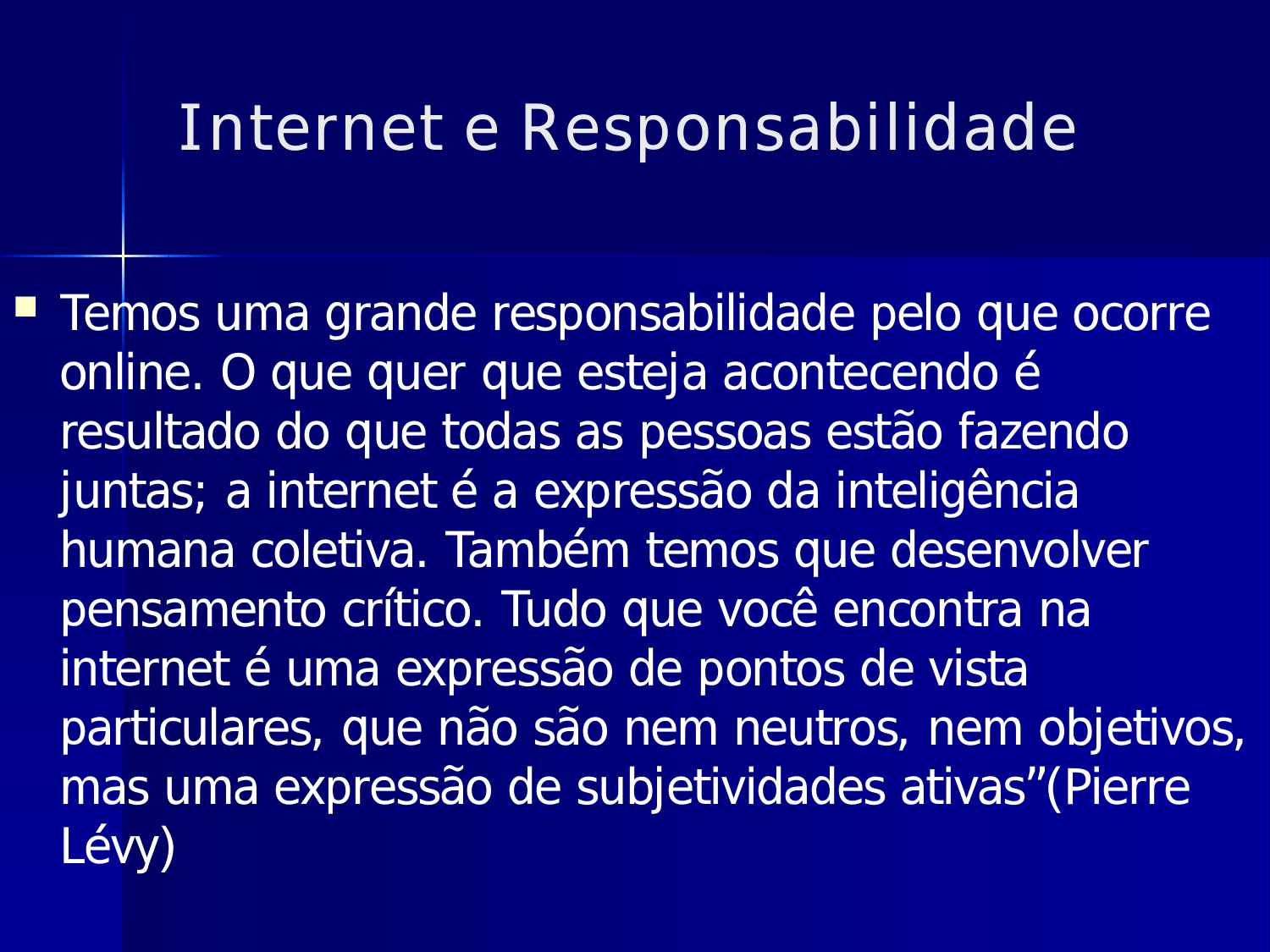

# Internet e Responsabilidade
Temos uma grande responsabilidade pelo que ocorre online. O que quer que esteja acontecendo é resultado do que todas as pessoas estão fazendo juntas; a internet é a expressão da inteligência humana coletiva. Também temos que desenvolver pensamento crítico. Tudo que você encontra na internet é uma expressão de pontos de vista particulares, que não são nem neutros, nem objetivos, mas uma expressão de subjetividades ativas”(Pierre Lévy)